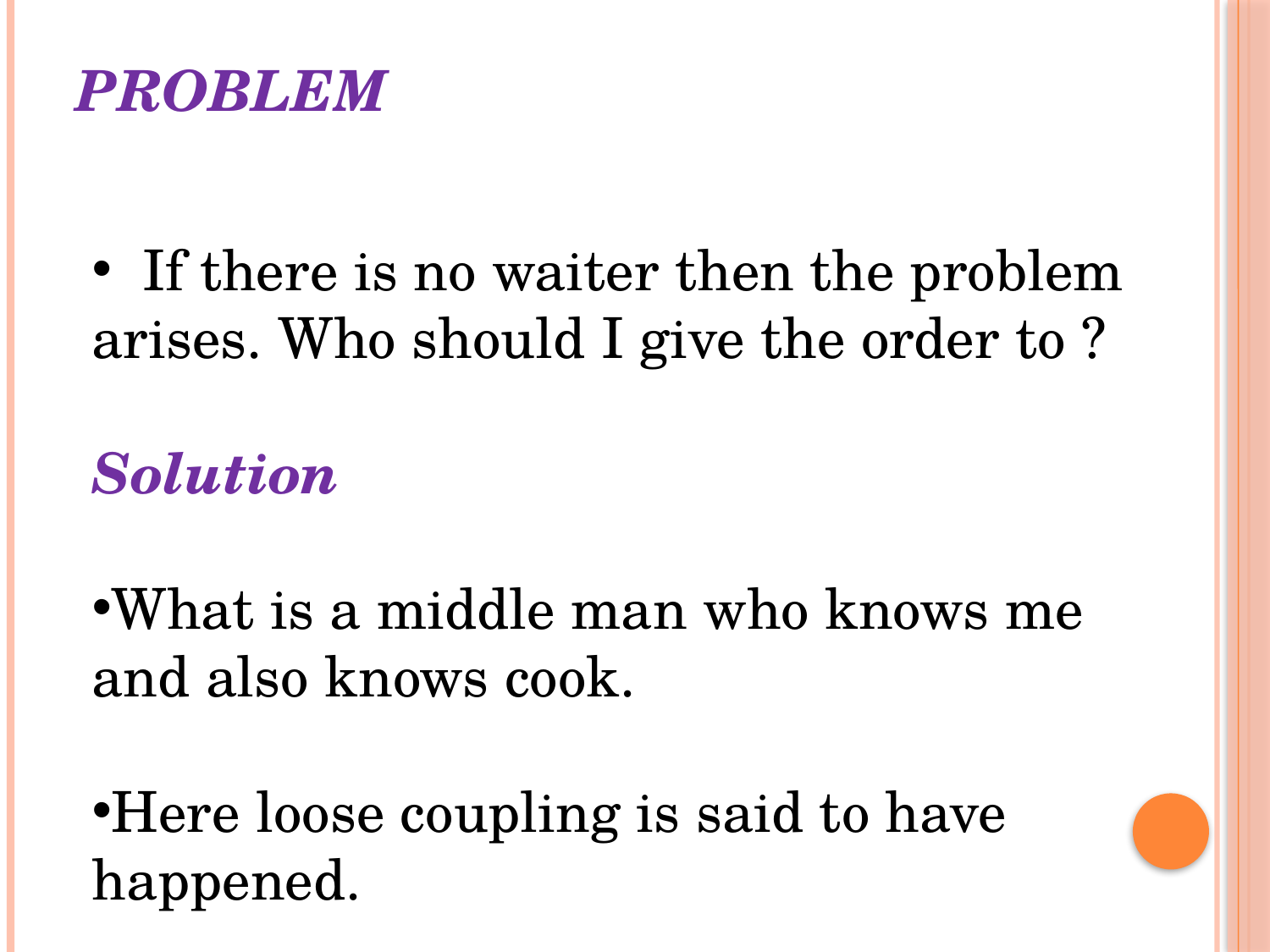

# problem
  If there is no waiter then the problem arises. Who should I give the order to ?

Solution

What is a middle man who knows me and also knows cook.

Here loose coupling is said to have happened.